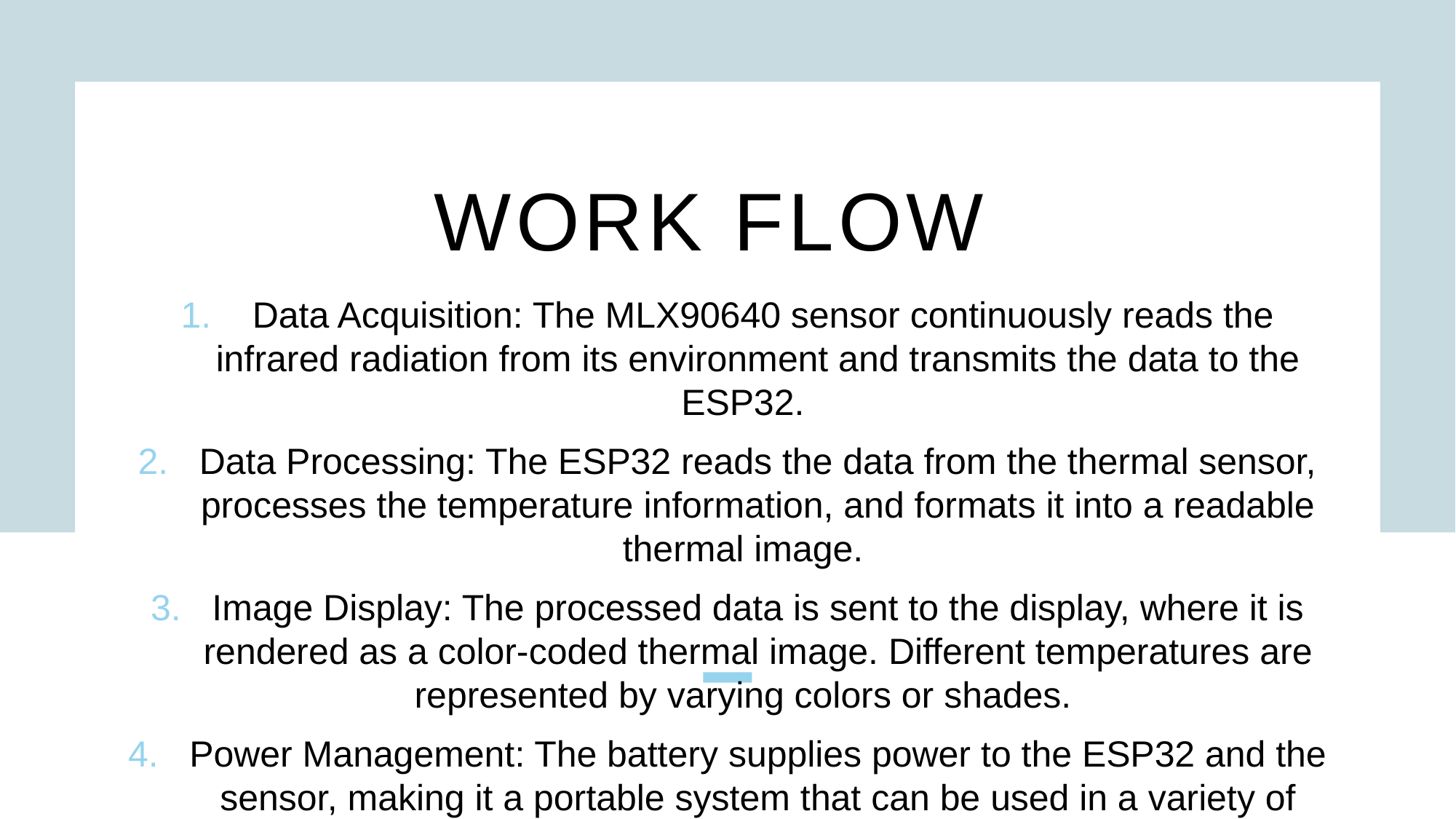

# Work Flow
 Data Acquisition: The MLX90640 sensor continuously reads the infrared radiation from its environment and transmits the data to the ESP32.
Data Processing: The ESP32 reads the data from the thermal sensor, processes the temperature information, and formats it into a readable thermal image.
Image Display: The processed data is sent to the display, where it is rendered as a color-coded thermal image. Different temperatures are represented by varying colors or shades.
Power Management: The battery supplies power to the ESP32 and the sensor, making it a portable system that can be used in a variety of environments.